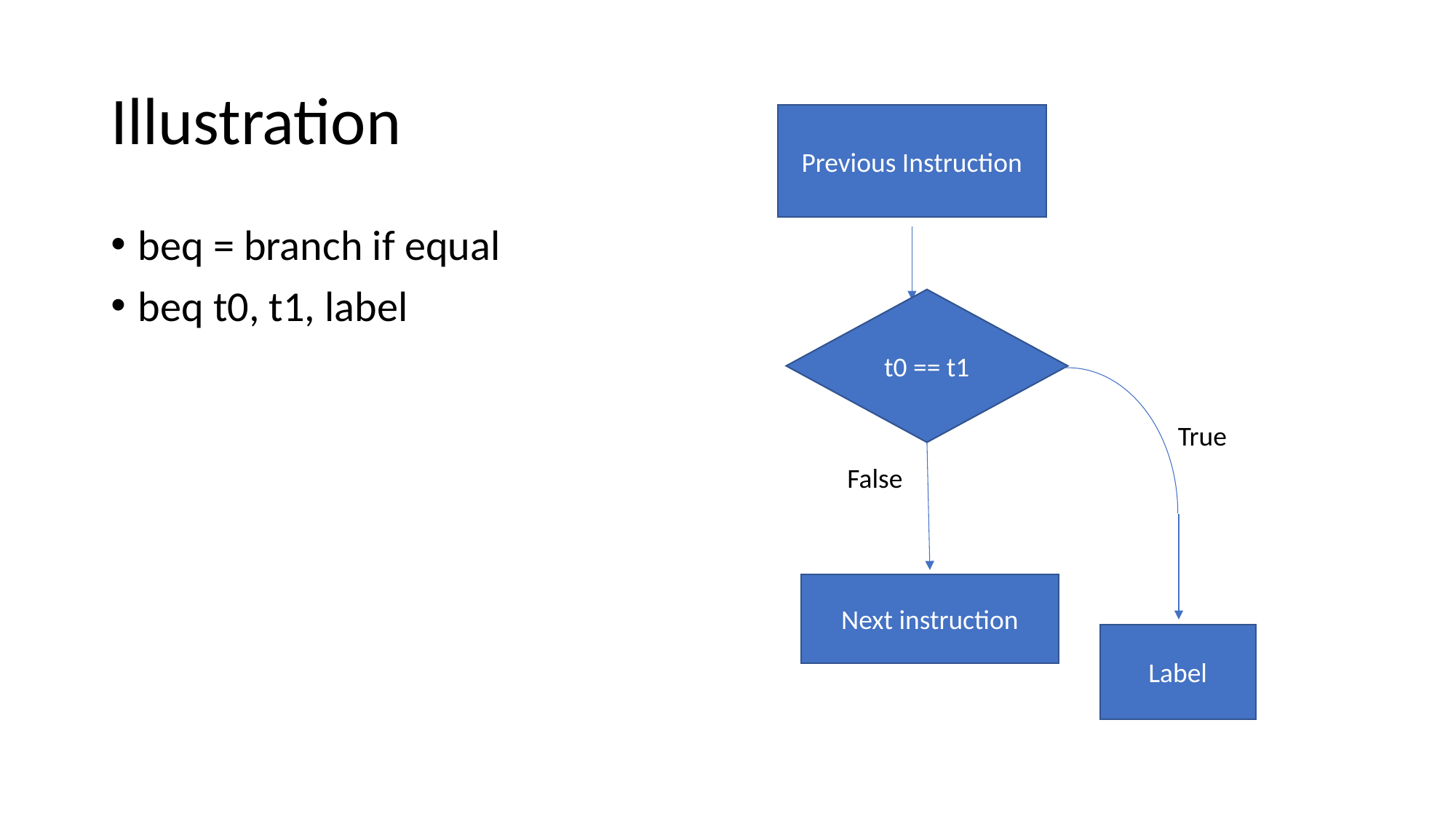

# Illustration
Previous Instruction
beq = branch if equal
beq t0, t1, label
t0 == t1

True
False
Next instruction
Label